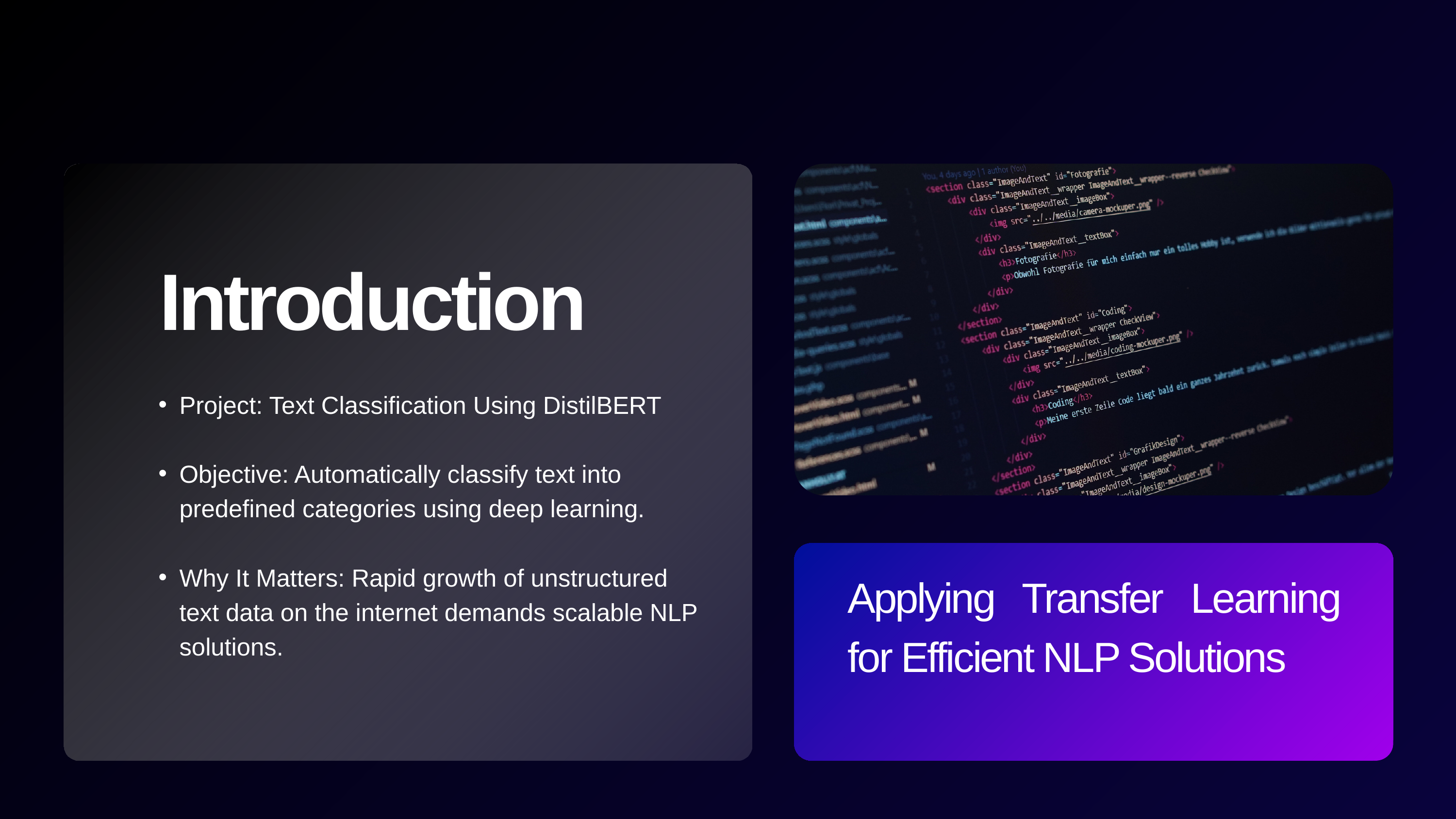

Introduction

Project: Text Classification Using DistilBERT

Objective: Automatically classify text into predefined categories using deep learning.

Why It Matters: Rapid growth of unstructured text data on the internet demands scalable NLP solutions.

Applying Transfer Learning for Efficient NLP Solutions